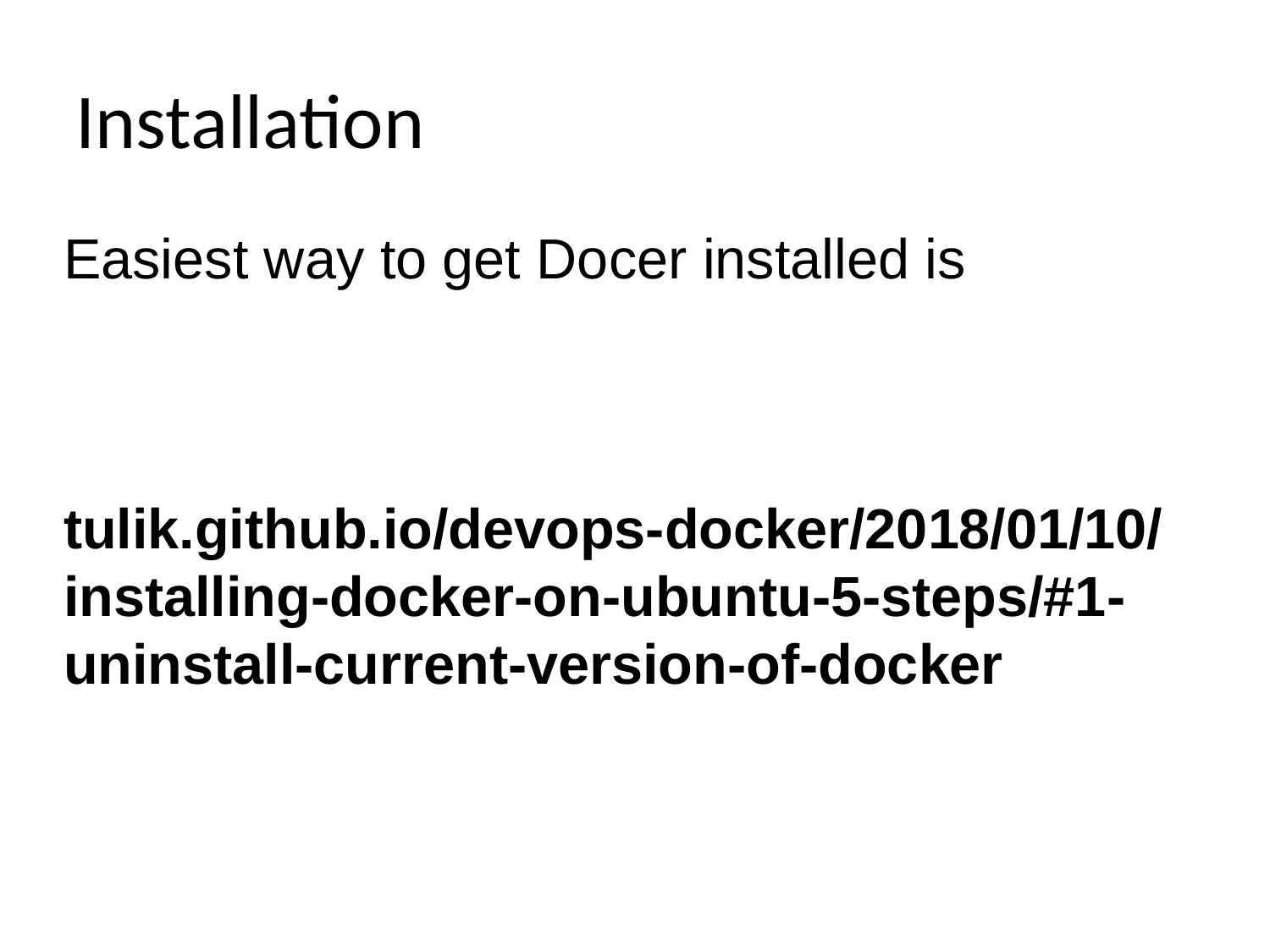

Installation
Easiest way to get Docer installed is

tulik.github.io/devops-docker/2018/01/10/installing-docker-on-ubuntu-5-steps/#1-uninstall-current-version-of-docker